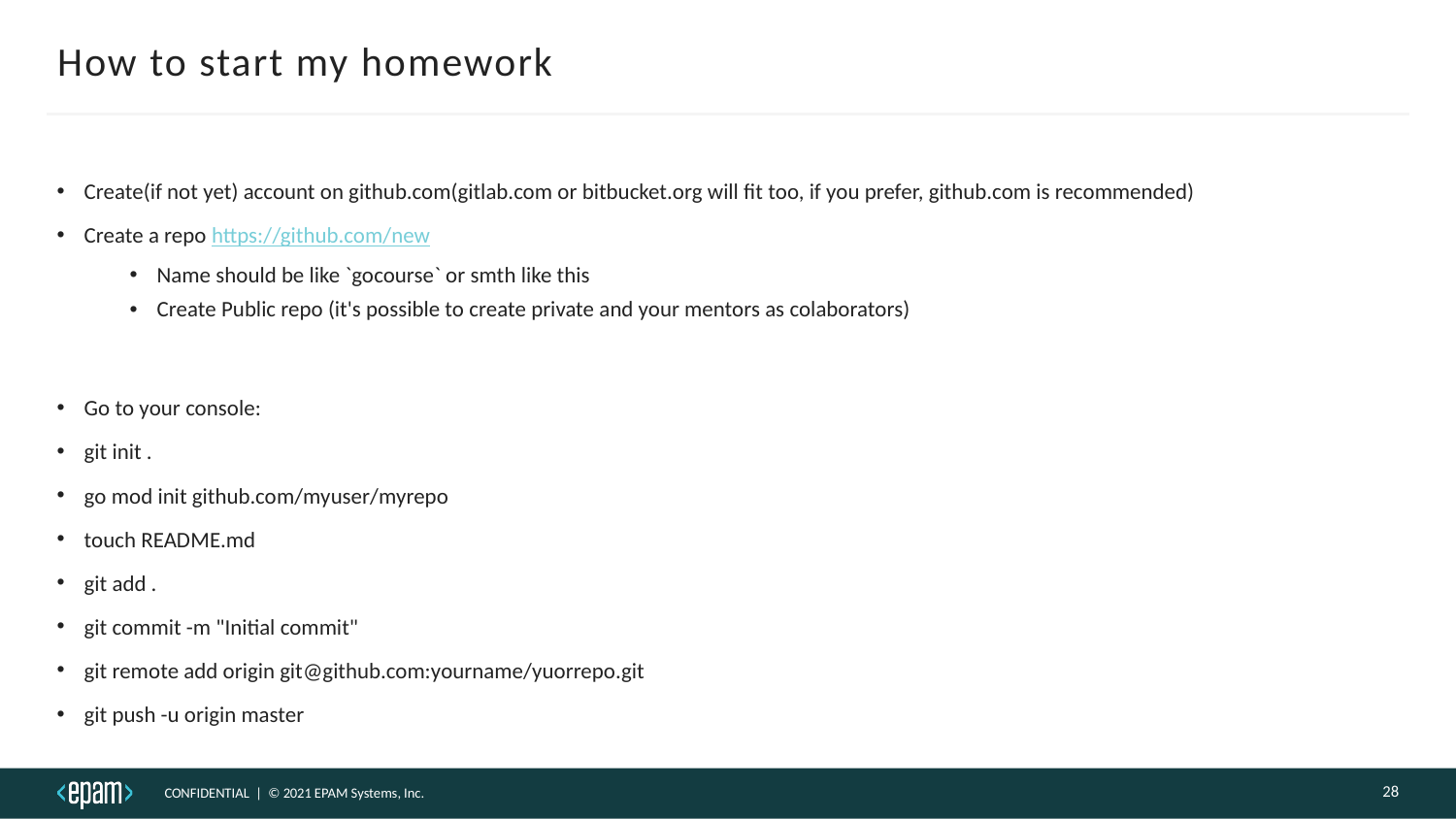

# How to start my homework
Create(if not yet) account on github.com(gitlab.com or bitbucket.org will fit too, if you prefer, github.com is recommended)
Create a repo https://github.com/new
Name should be like `gocourse` or smth like this
Create Public repo (it's possible to create private and your mentors as colaborators)

Go to your console:
git init .
go mod init github.com/myuser/myrepo
touch README.md
git add .
git commit -m "Initial commit"
git remote add origin git@github.com:yourname/yuorrepo.git
git push -u origin master
28